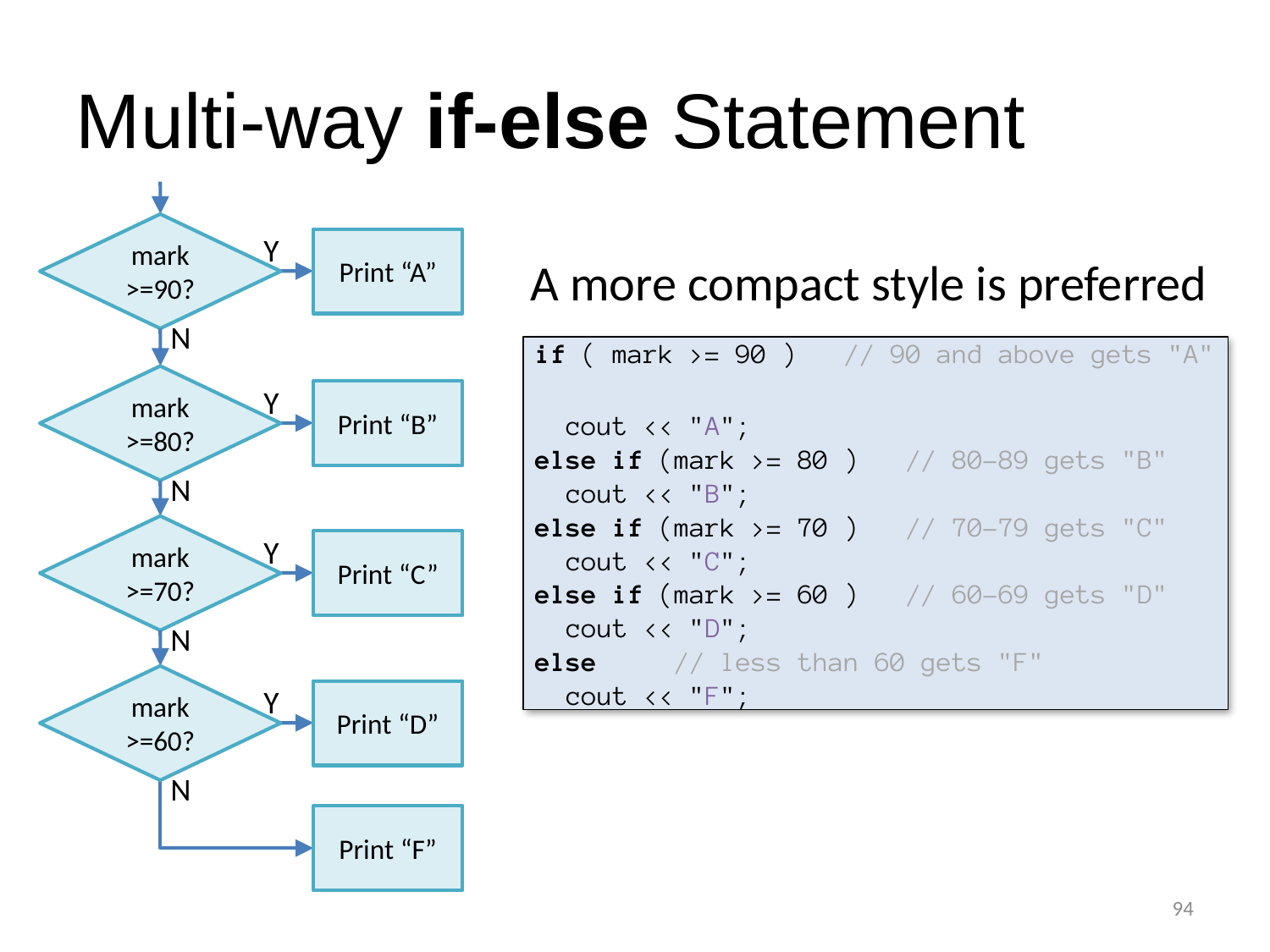

Multi-way if-else Statement

 mark
>=90?
Y
Print “A”

N

A more compact style is preferred
if ( mark >= 90 )   // 90 and above gets "A"
  cout << "A";
else if (mark >= 80 )   // 80-89 gets "B"
  cout << "B";
else if (mark >= 70 )   // 70-79 gets "C"
  cout << "C";
else if (mark >= 60 )   // 60-69 gets "D"
  cout << "D";
else     // less than 60 gets "F"
  cout << "F";
 mark
>=80?
Y
Print “B”

N

 mark
>=70?
Y
Print “C”

N

 mark
>=60?
Y
Print “D”

N
Print “F”

94